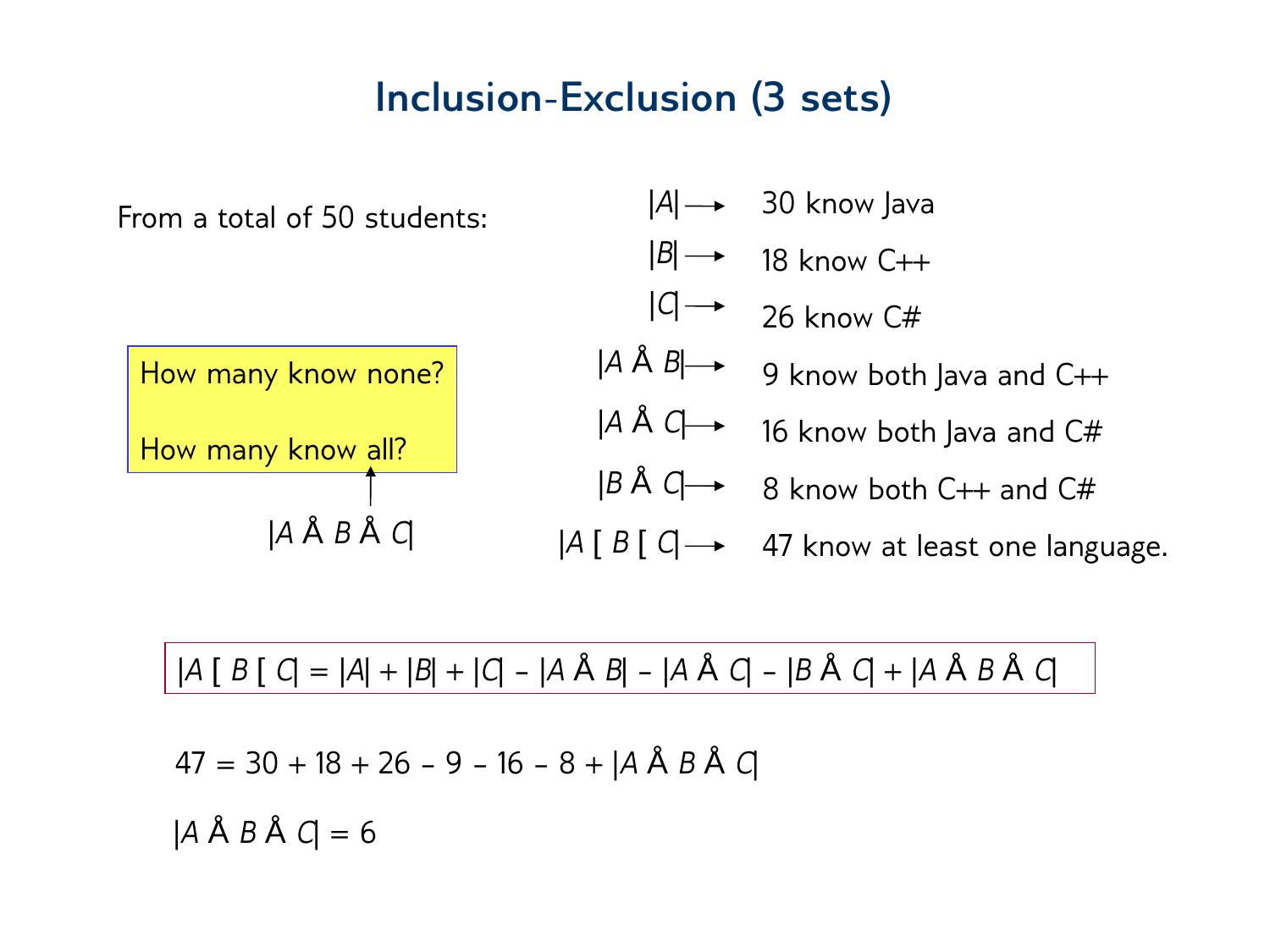

Inclusion-Exclusion (3 sets)
|A|
30 know Java
18 know C++
26 know C#
9 know both Java and C++
16 know both Java and C#
8 know both C++ and C#
47 know at least one language.
From a total of 50 students:

|B|

|C|

|A Å B|
How many know none?

How many know all?

|A Å C|

|B Å C|

|A Å B Å C|
|A [ B [ C|

|A [ B [ C| = |A| + |B| + |C| – |A Å B| – |A Å C| – |B Å C| + |A Å B Å C|
47 = 30 + 18 + 26 – 9 – 16 – 8 + |A Å B Å C|
|A Å B Å C| = 6